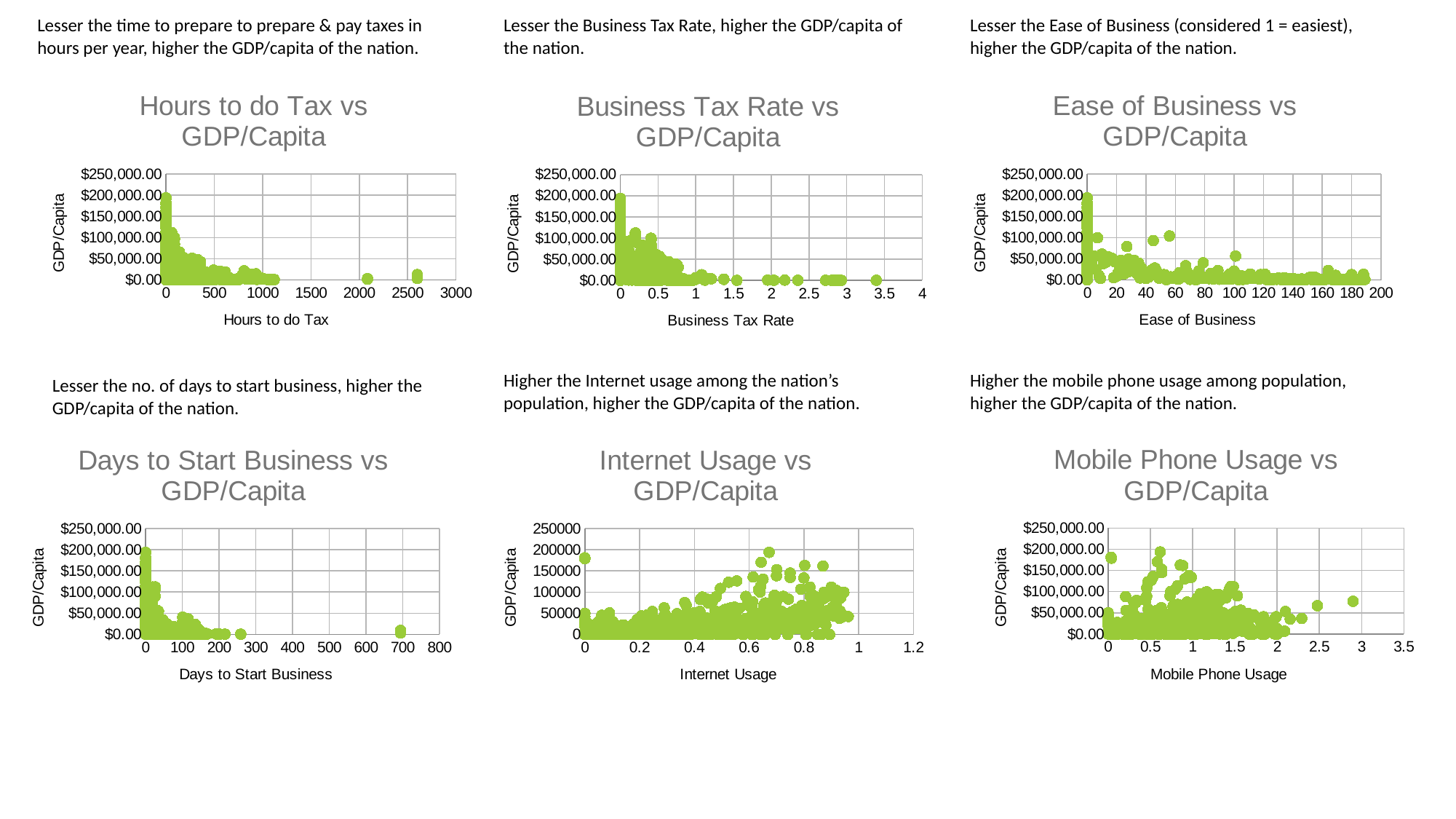

Lesser the time to prepare to prepare & pay taxes in  hours per year, higher the GDP/capita of the nation.
Lesser the Business Tax Rate, higher the GDP/capita of  the nation.
Lesser the Ease of Business (considered 1 = easiest),  higher the GDP/capita of the nation.

### Chart: Ease of Business vs GDP/Capita

| Category | GDP/Capita |
|---|---|

### Chart: Hours to do Tax vs GDP/Capita

| Category | GDP/Capita |
|---|---|

### Chart: Business Tax Rate vs GDP/Capita

| Category | GDP/Capita |
|---|---|
Higher the Internet usage among the nation’s  population, higher the GDP/capita of the nation.
Higher the mobile phone usage among population,  higher the GDP/capita of the nation.
Lesser the no. of days to start business, higher the  GDP/capita of the nation.

### Chart: Mobile Phone Usage vs GDP/Capita

| Category | GDP/Capita |
|---|---|

### Chart: Days to Start Business vs GDP/Capita

| Category | GDP/Capita |
|---|---|

### Chart: Internet Usage vs GDP/Capita

| Category | GDP/Capita |
|---|---|